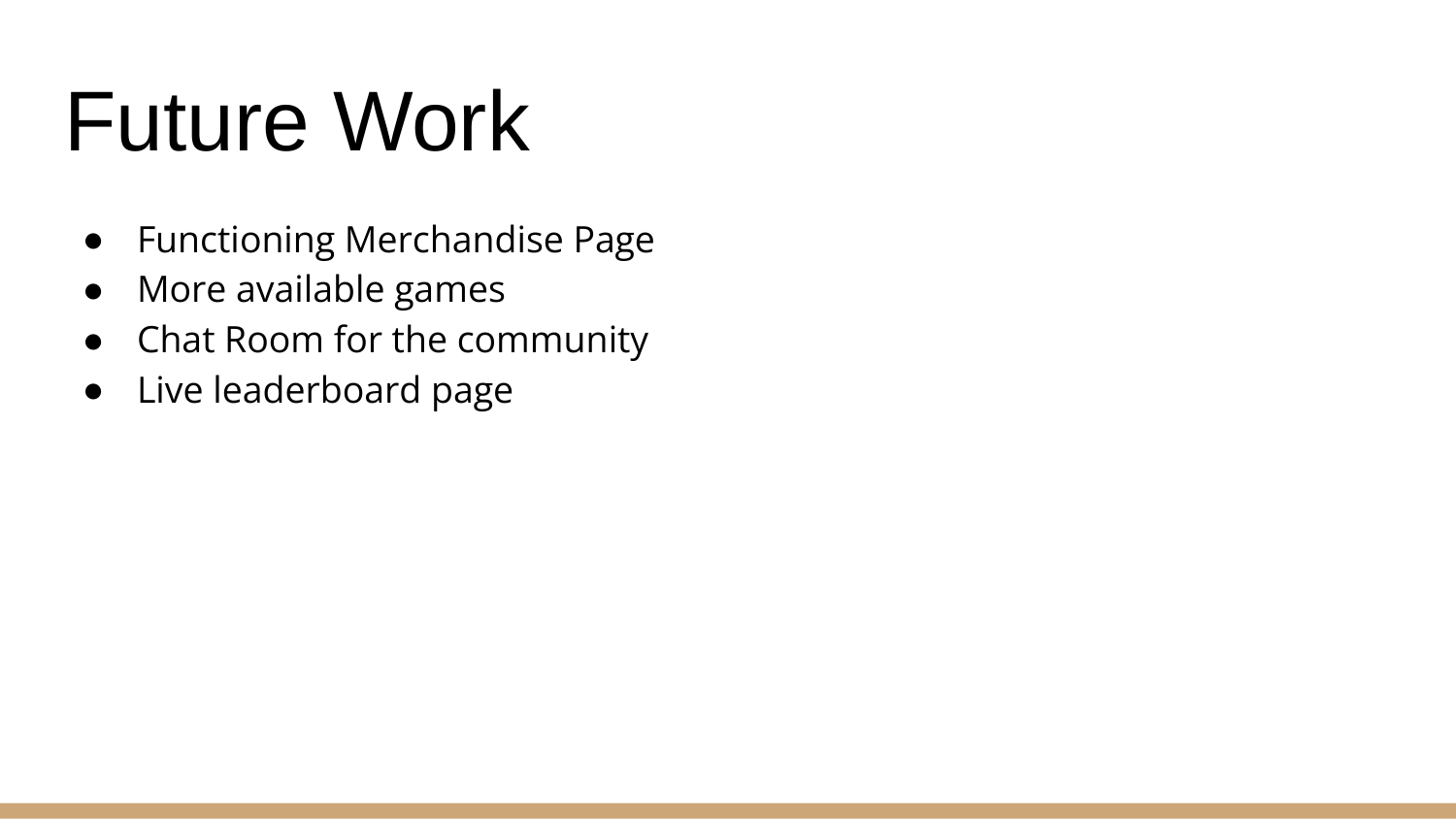

# Future Work
Functioning Merchandise Page
More available games
Chat Room for the community
Live leaderboard page